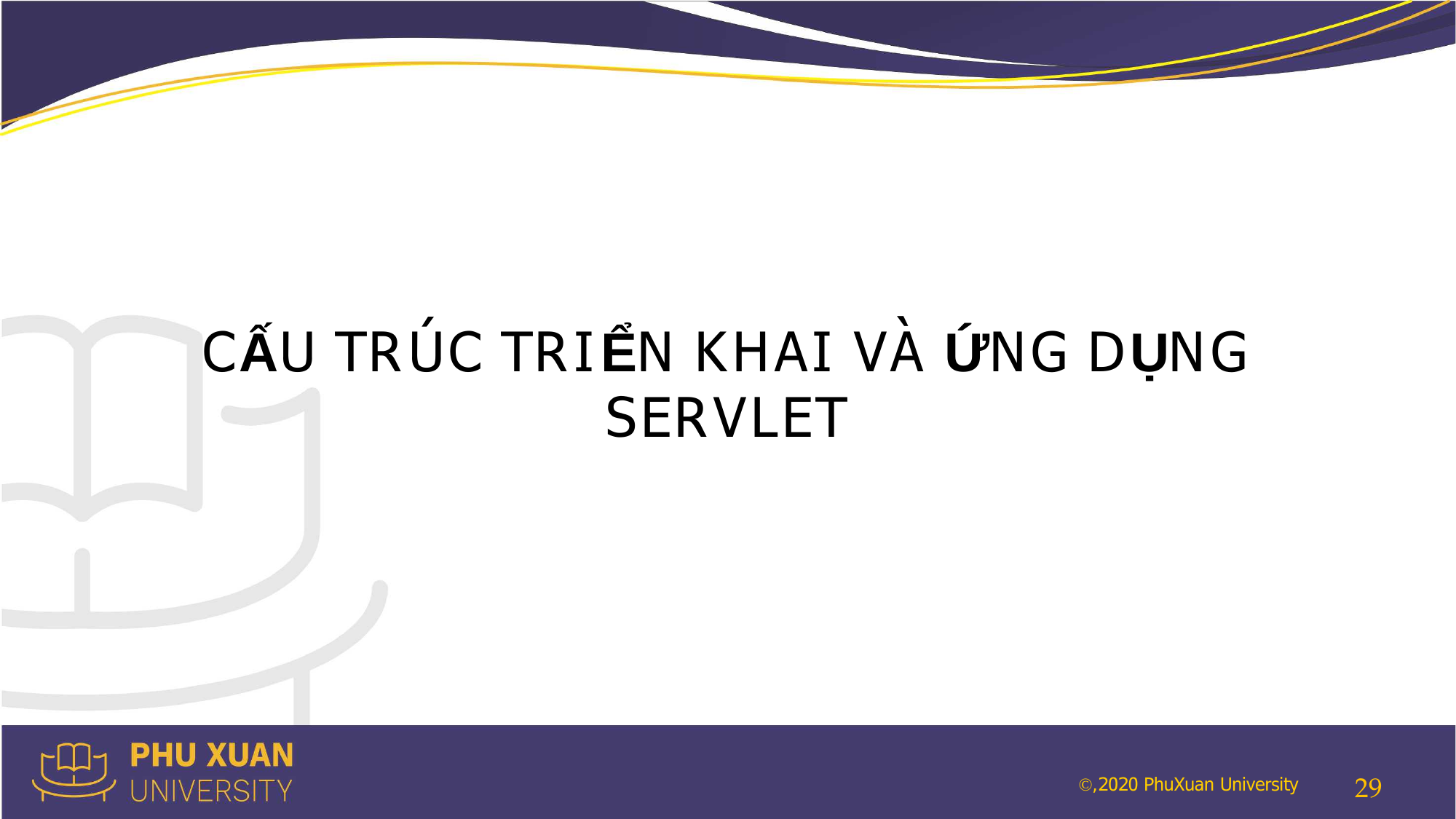

CẤU TRÚC TRIỂN KHAI VÀ ỨNG DỤNG SERVLET
29